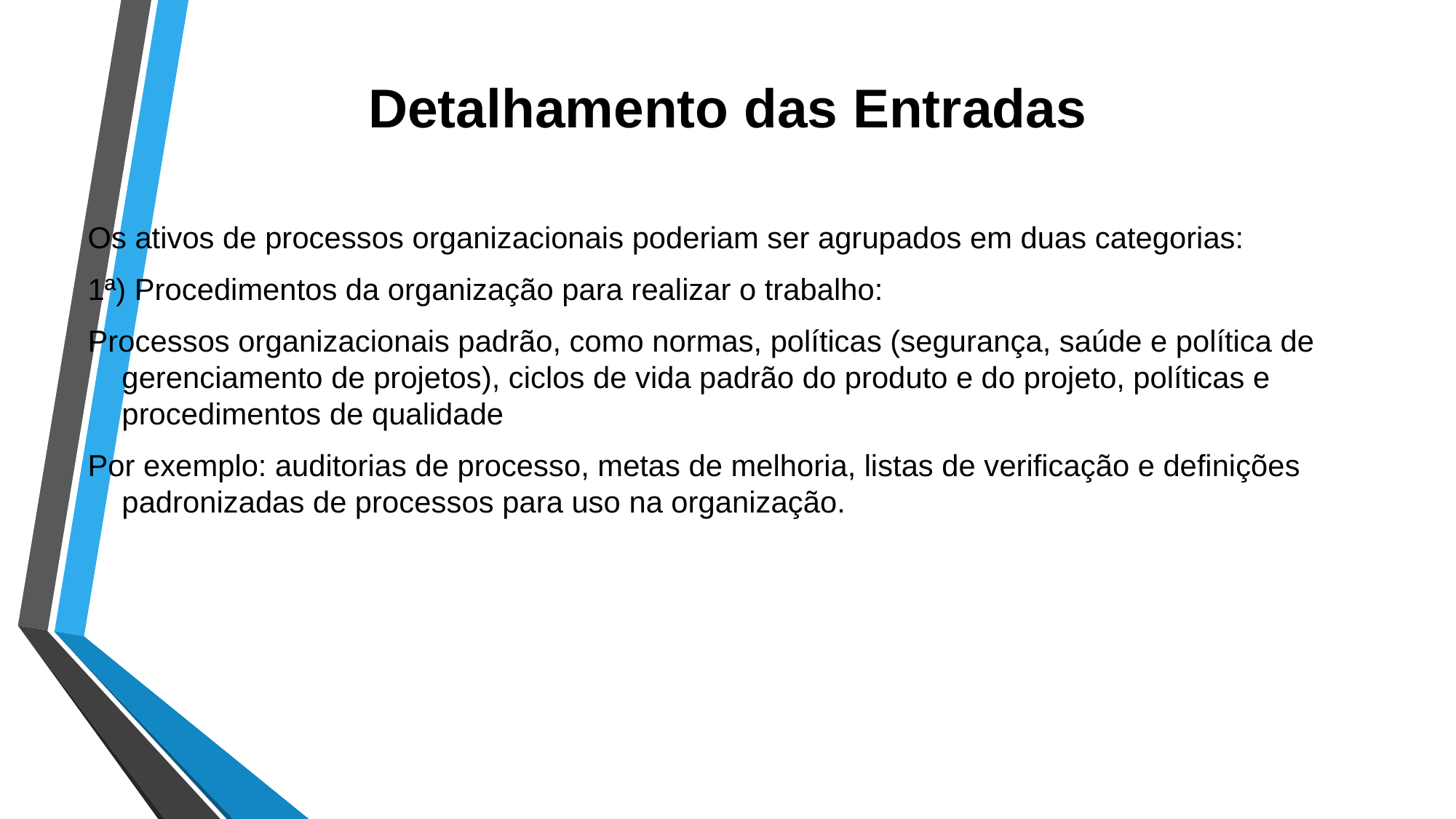

# Detalhamento das Entradas
Os ativos de processos organizacionais poderiam ser agrupados em duas categorias:
1ª) Procedimentos da organização para realizar o trabalho:
Processos organizacionais padrão, como normas, políticas (segurança, saúde e política de gerenciamento de projetos), ciclos de vida padrão do produto e do projeto, políticas e procedimentos de qualidade
Por exemplo: auditorias de processo, metas de melhoria, listas de verificação e definições padronizadas de processos para uso na organização.